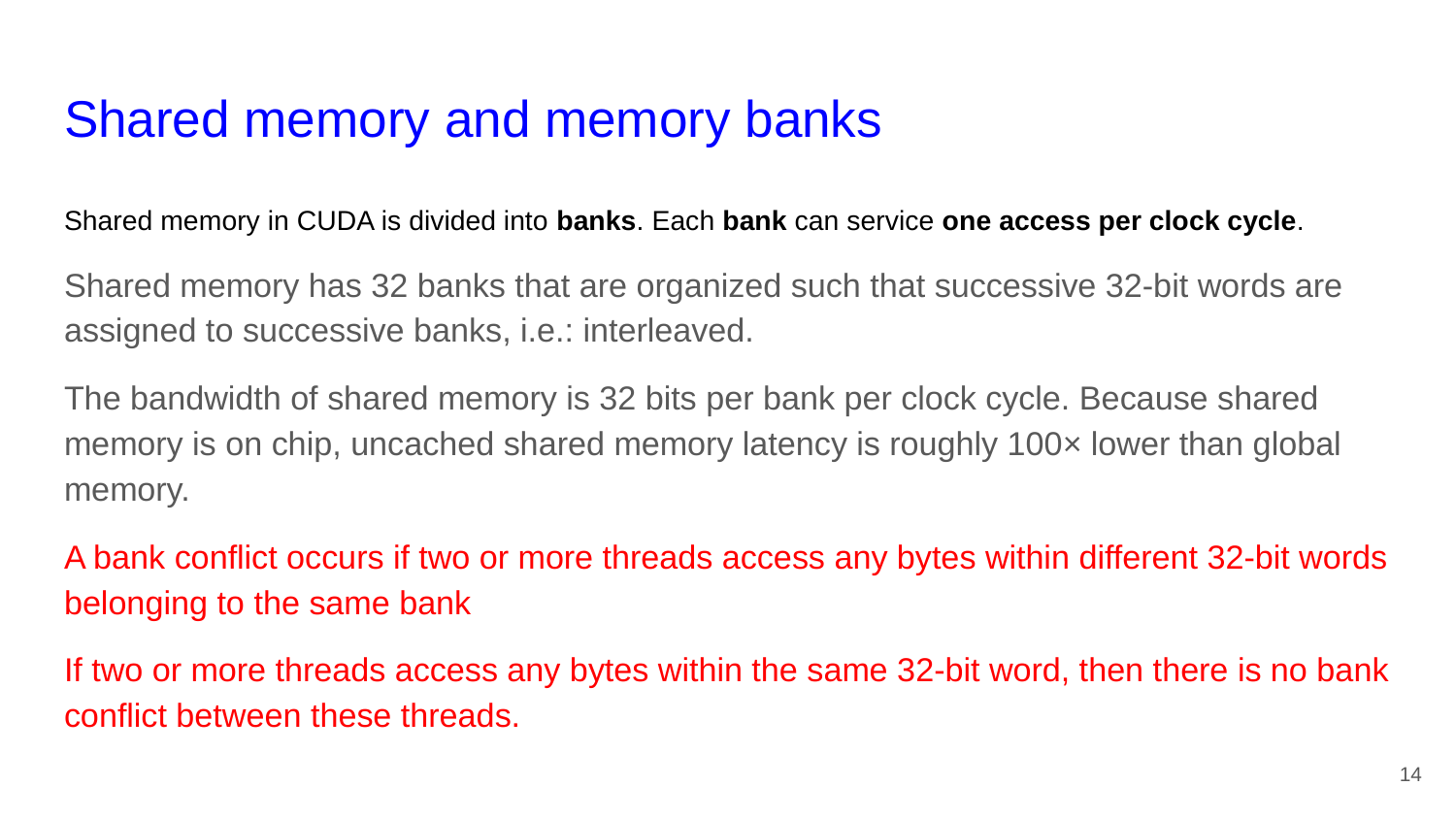

# Shared memory and memory banks
Shared memory in CUDA is divided into banks. Each bank can service one access per clock cycle.
Shared memory has 32 banks that are organized such that successive 32-bit words are assigned to successive banks, i.e.: interleaved.
The bandwidth of shared memory is 32 bits per bank per clock cycle. Because shared memory is on chip, uncached shared memory latency is roughly 100× lower than global memory.
A bank conflict occurs if two or more threads access any bytes within different 32-bit words belonging to the same bank
If two or more threads access any bytes within the same 32-bit word, then there is no bank conflict between these threads.
14